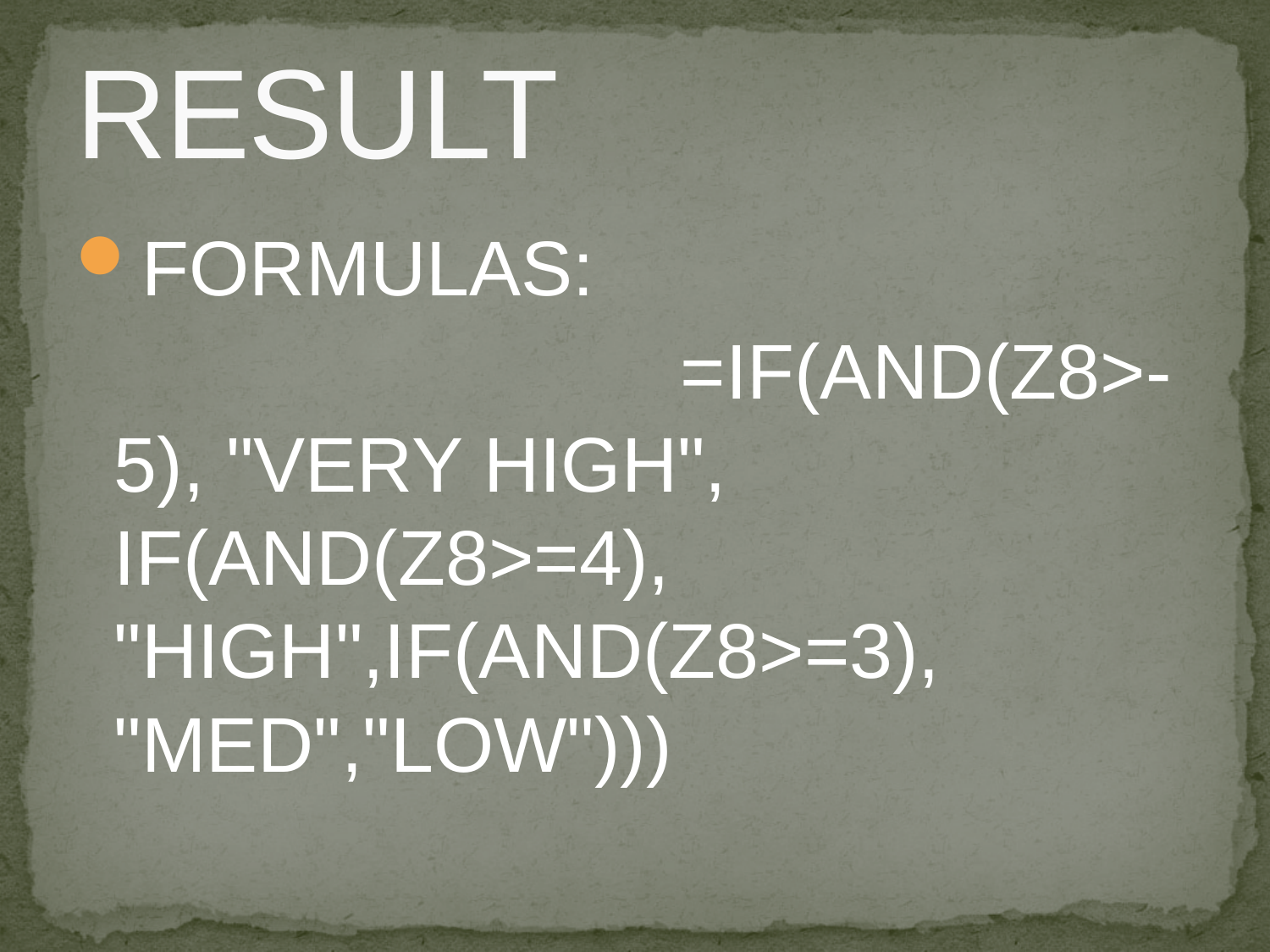

# RESULT
FORMULAS:
                            =IF(AND(Z8>-5), "VERY HIGH", IF(AND(Z8>=4), "HIGH",IF(AND(Z8>=3), "MED","LOW")))